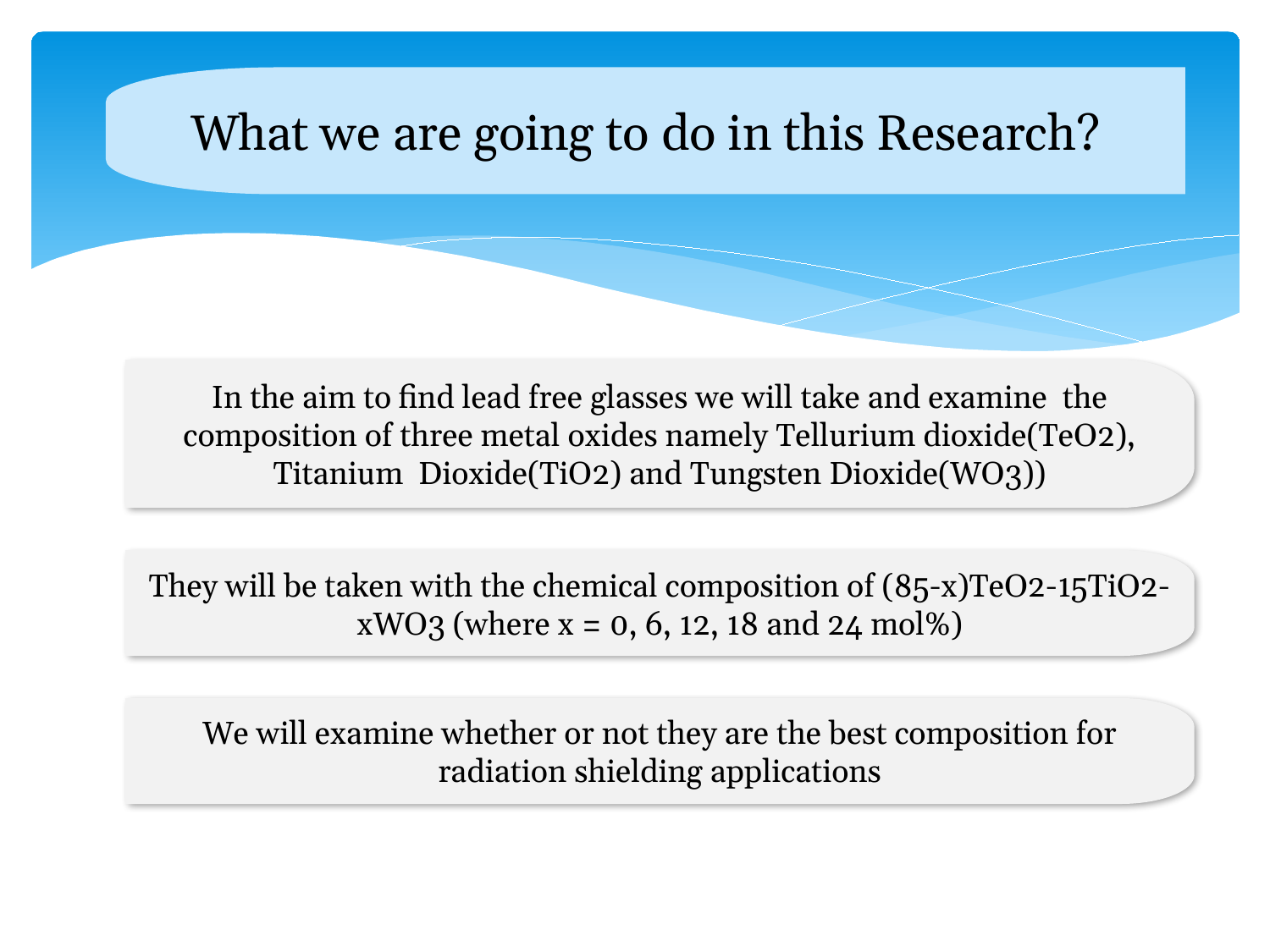

What we are going to do in this Research?
In the aim to find lead free glasses we will take and examine  the composition of three metal oxides namely Tellurium dioxide(TeO2), Titanium  Dioxide(TiO2) and Tungsten Dioxide(WO3))
They will be taken with the chemical composition of (85-x)TeO2-15TiO2-xWO3 (where x = 0, 6, 12, 18 and 24 mol%)
We will examine whether or not they are the best composition for radiation shielding applications